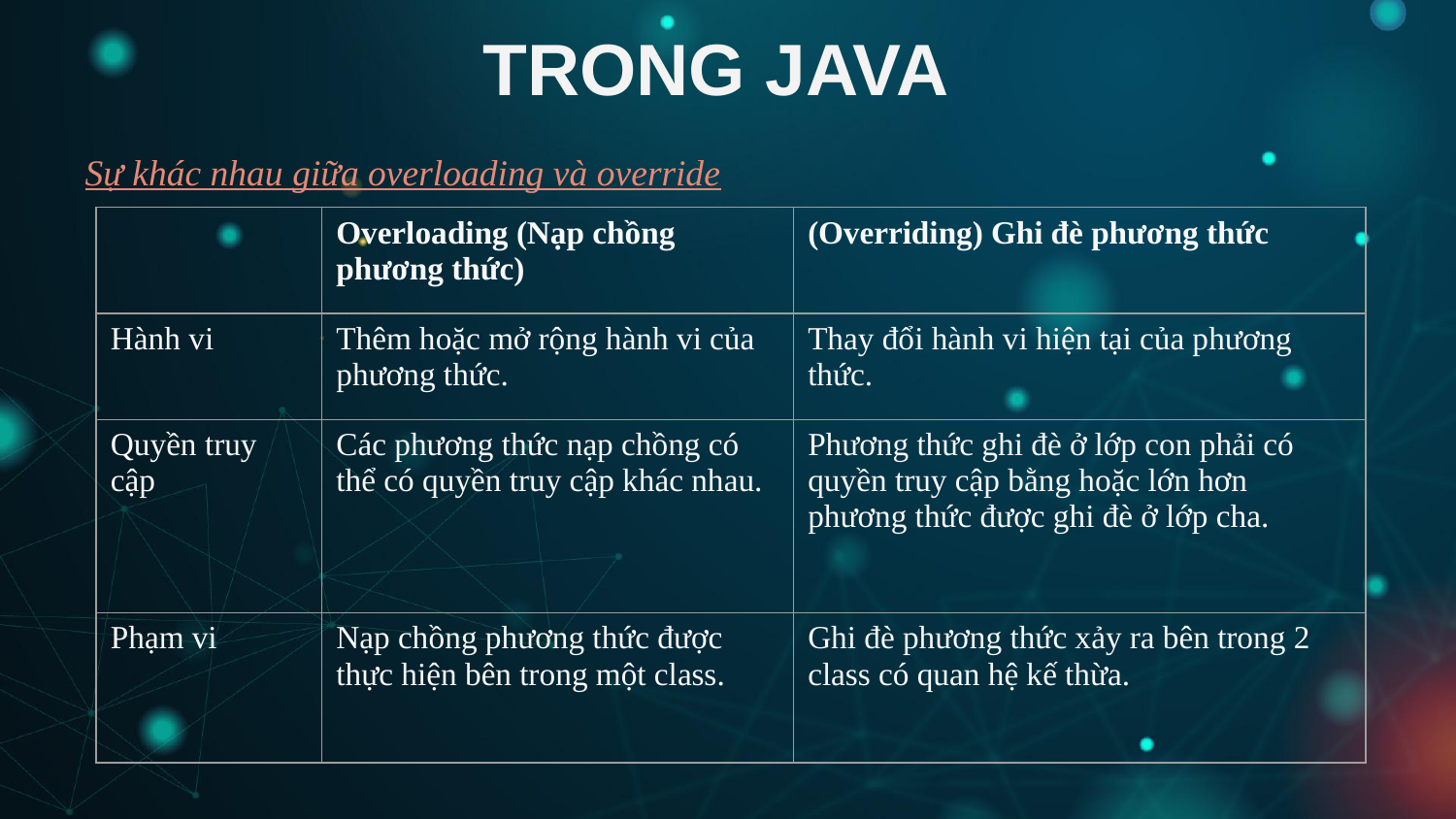

# TRONG JAVA
Sự khác nhau giữa overloading và override

|  | Overloading (Nạp chồng phương thức) | (Overriding) Ghi đè phương thức |
| --- | --- | --- |
| Hành vi | Thêm hoặc mở rộng hành vi của phương thức. | Thay đổi hành vi hiện tại của phương thức. |
| Quyền truy cập | Các phương thức nạp chồng có thể có quyền truy cập khác nhau. | Phương thức ghi đè ở lớp con phải có quyền truy cập bằng hoặc lớn hơn phương thức được ghi đè ở lớp cha. |
| Phạm vi | Nạp chồng phương thức được thực hiện bên trong một class. | Ghi đè phương thức xảy ra bên trong 2 class có quan hệ kế thừa. |